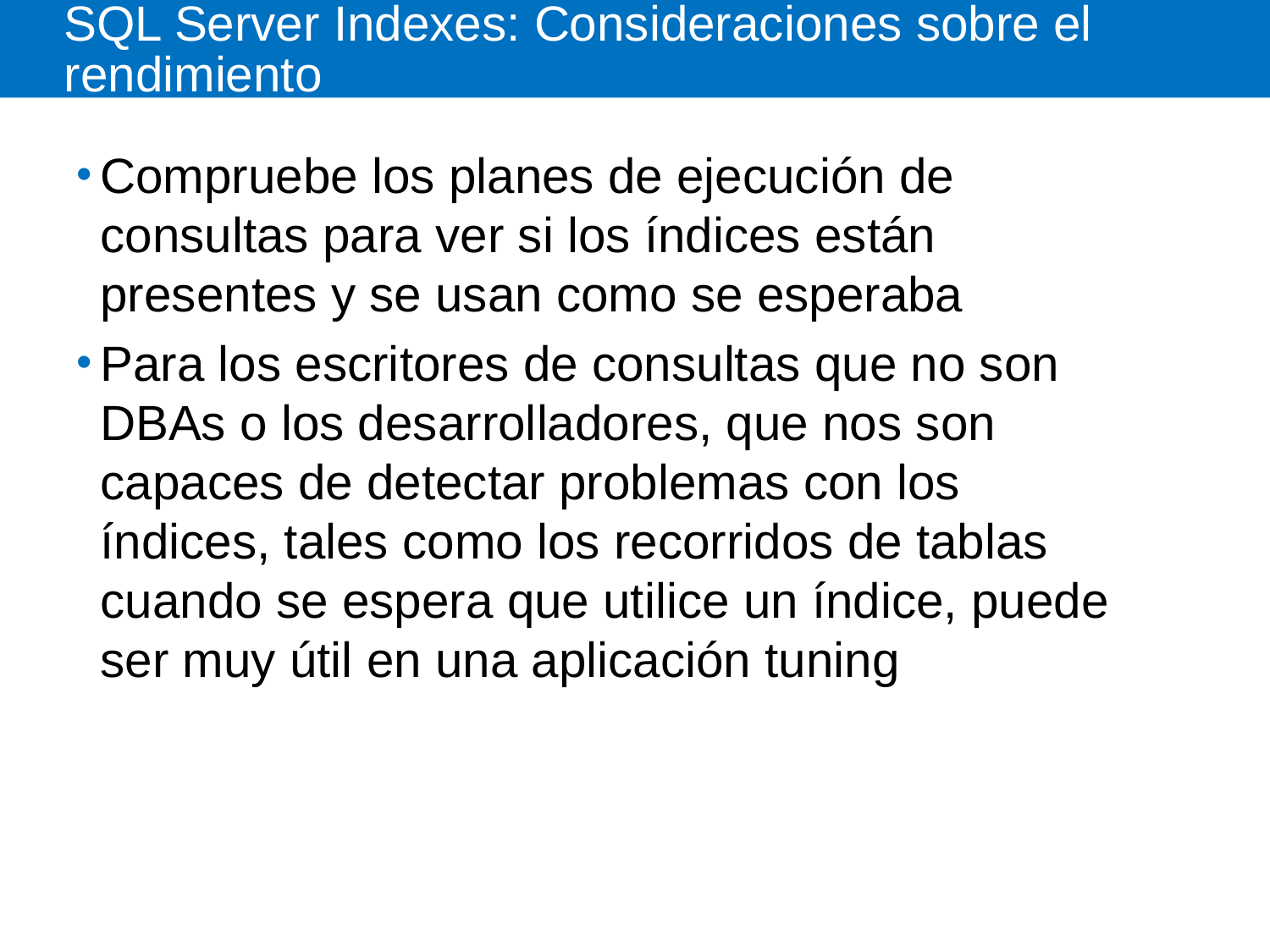

# SQL Server Indexes: Consideraciones sobre el rendimiento
Compruebe los planes de ejecución de consultas para ver si los índices están presentes y se usan como se esperaba
Para los escritores de consultas que no son DBAs o los desarrolladores, que nos son capaces de detectar problemas con los índices, tales como los recorridos de tablas cuando se espera que utilice un índice, puede ser muy útil en una aplicación tuning